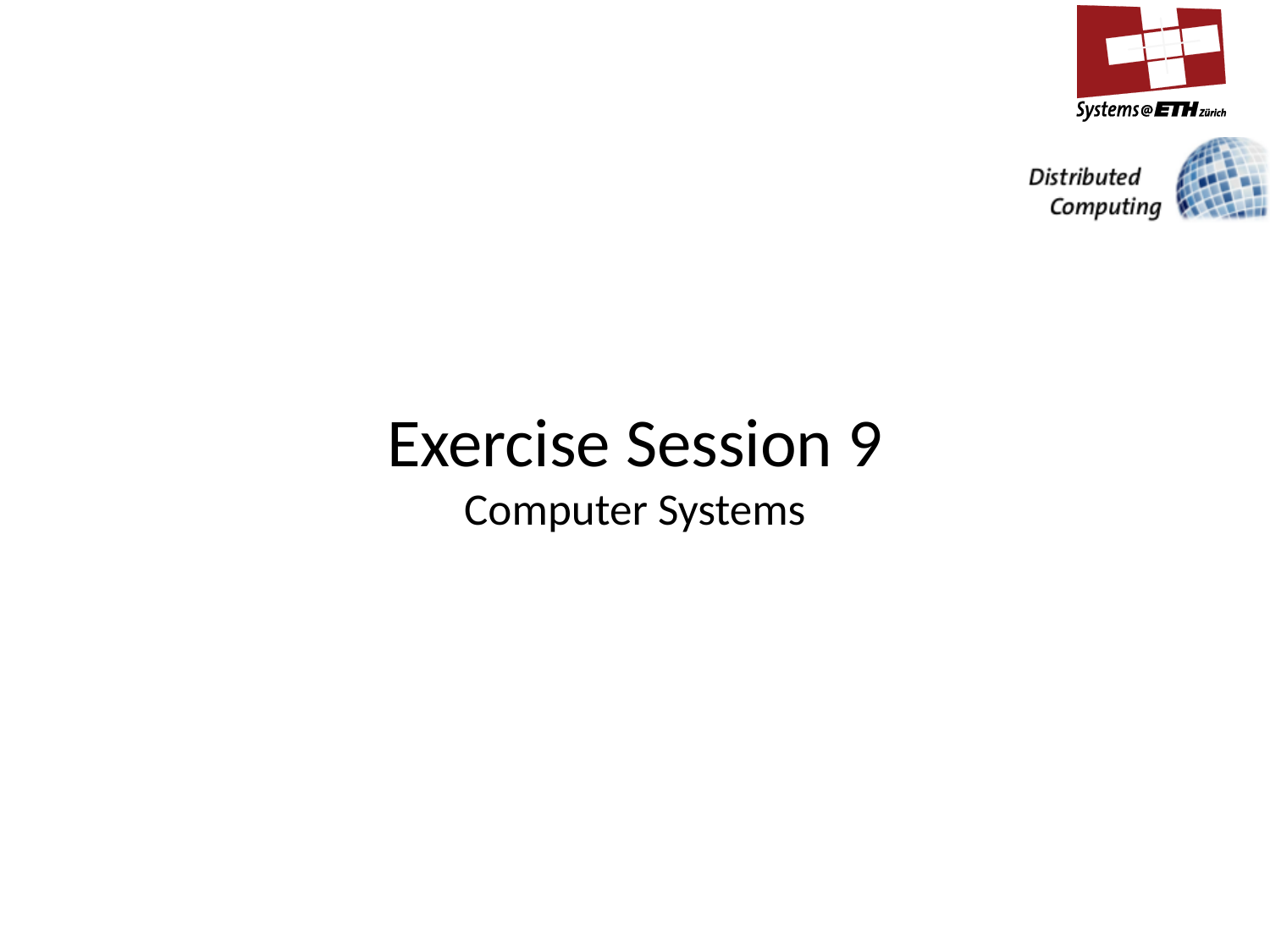

# Exercise Session 9 Computer Systems
© Systems Group | Department of Computer Science | ETH Zürich